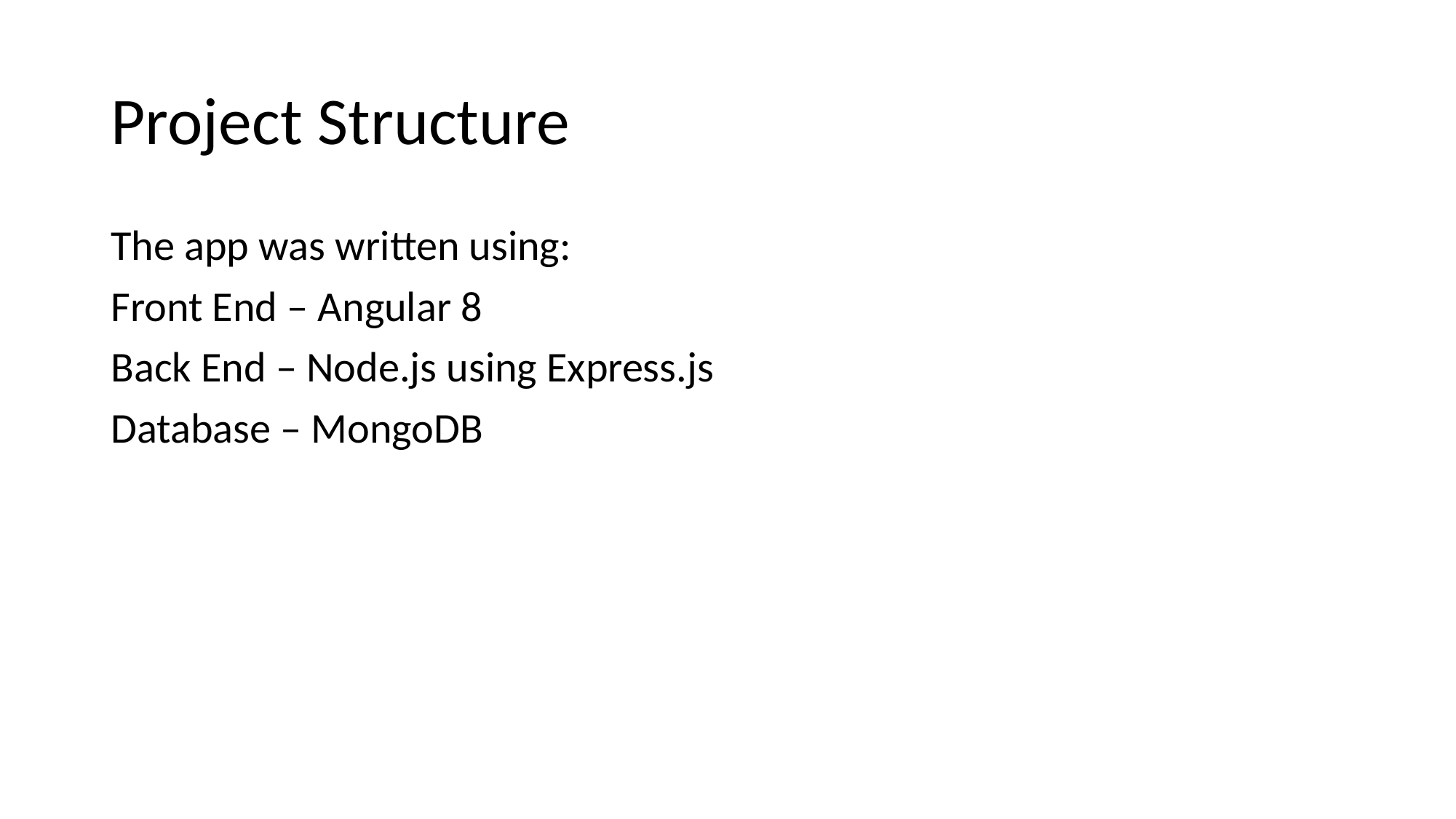

# Project Structure
The app was written using:
Front End – Angular 8
Back End – Node.js using Express.js
Database – MongoDB